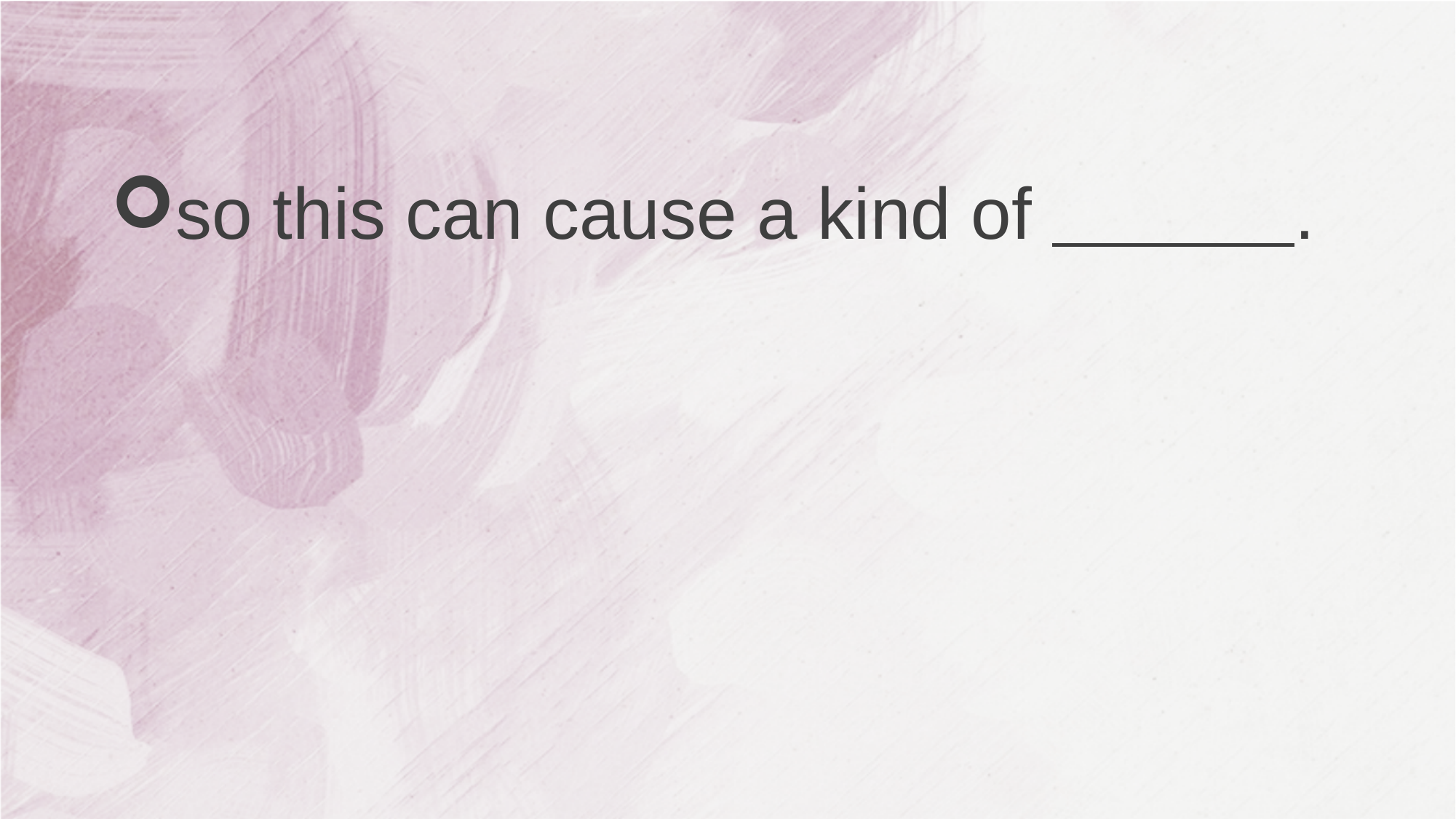

#
so this can cause a kind of             .